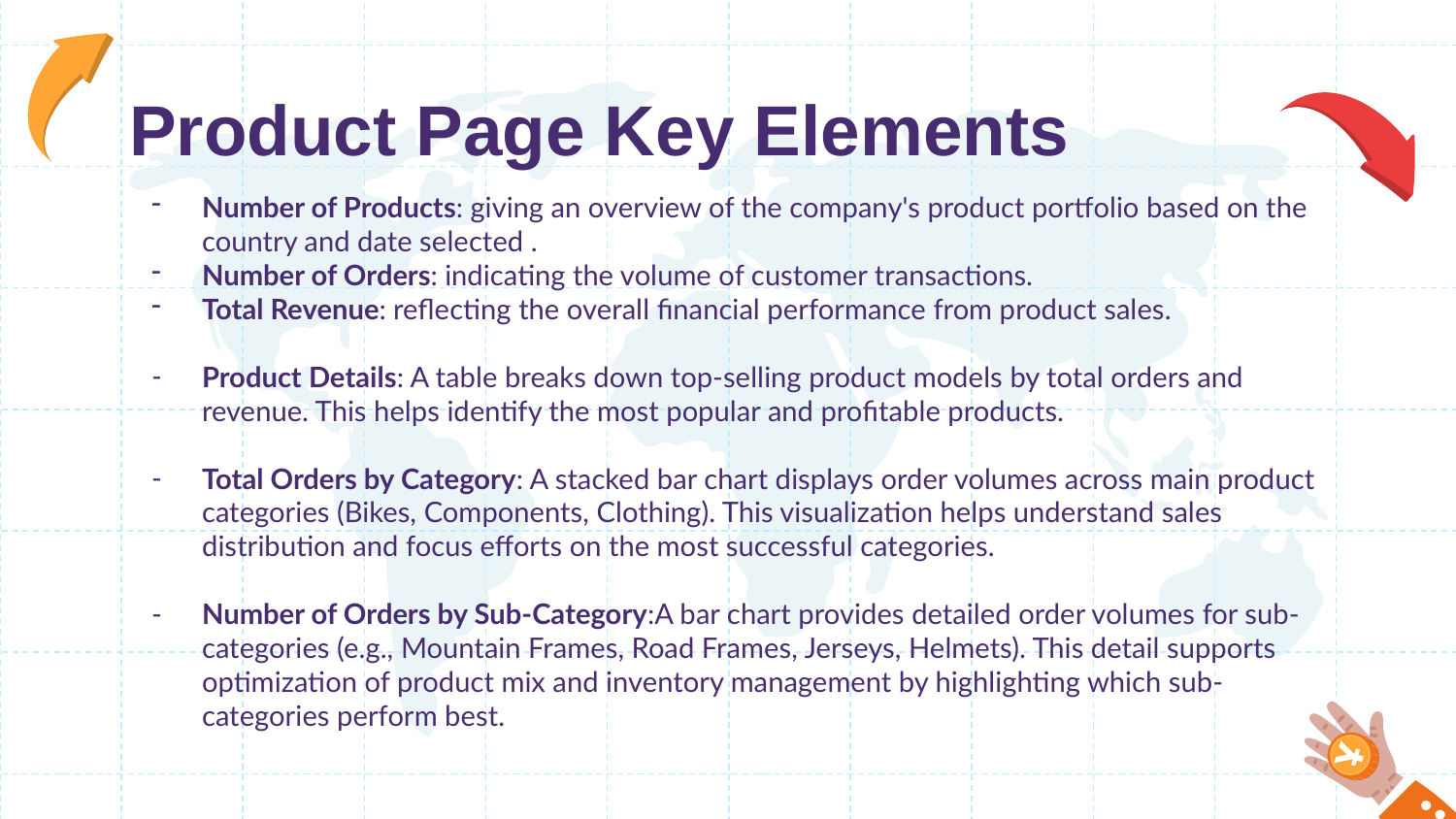

# Product Page Key Elements
Number of Products: giving an overview of the company's product portfolio based on the country and date selected .
Number of Orders: indicating the volume of customer transactions.
Total Revenue: reflecting the overall financial performance from product sales.

Product Details: A table breaks down top-selling product models by total orders and revenue. This helps identify the most popular and profitable products.

Total Orders by Category: A stacked bar chart displays order volumes across main product categories (Bikes, Components, Clothing). This visualization helps understand sales distribution and focus efforts on the most successful categories.

Number of Orders by Sub-Category:A bar chart provides detailed order volumes for sub-categories (e.g., Mountain Frames, Road Frames, Jerseys, Helmets). This detail supports optimization of product mix and inventory management by highlighting which sub-categories perform best.